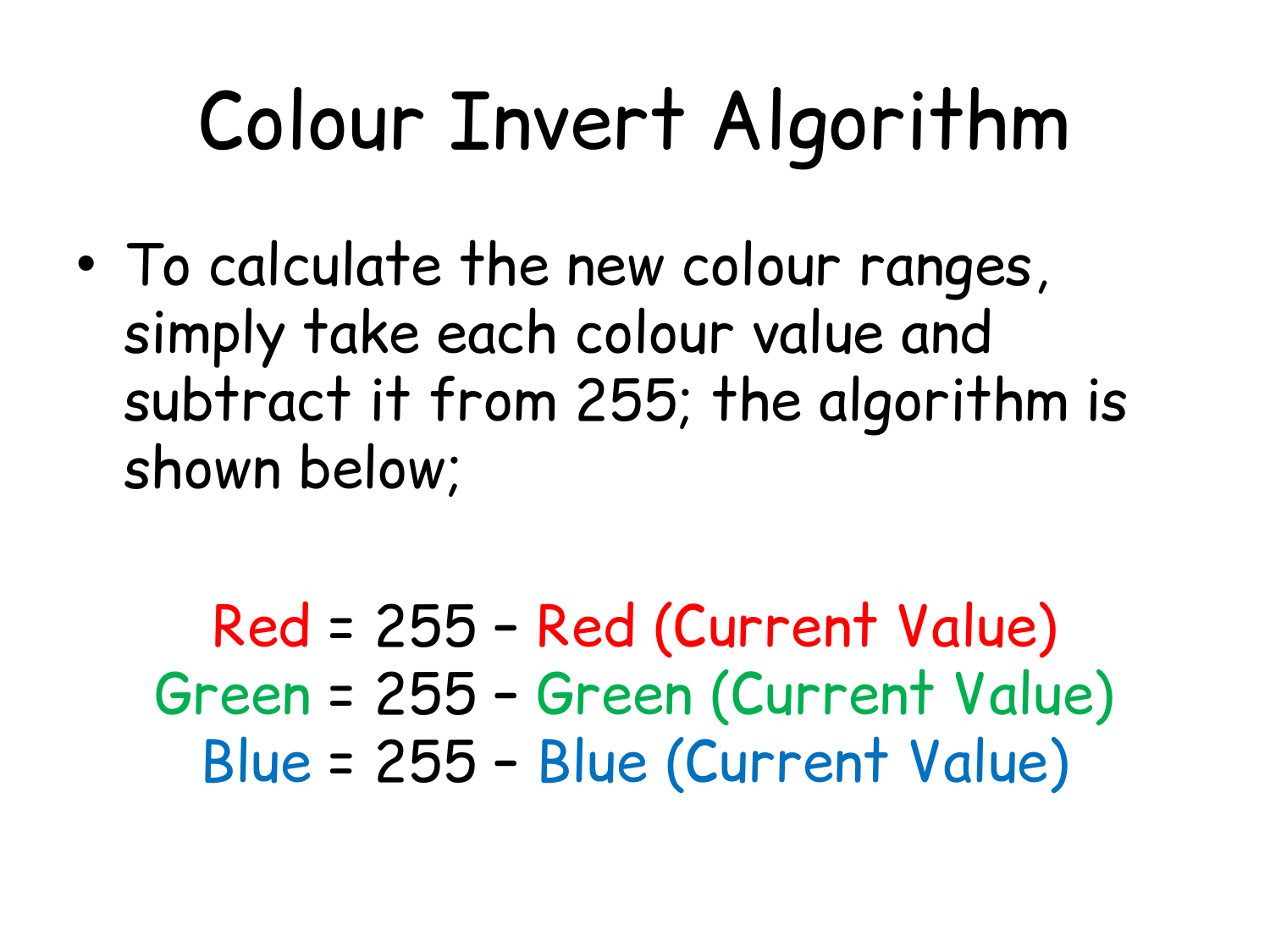

# Colour Invert Algorithm
To calculate the new colour ranges, simply take each colour value and subtract it from 255; the algorithm is shown below;

Red = 255 – Red (Current Value)
Green = 255 – Green (Current Value)
Blue = 255 – Blue (Current Value)